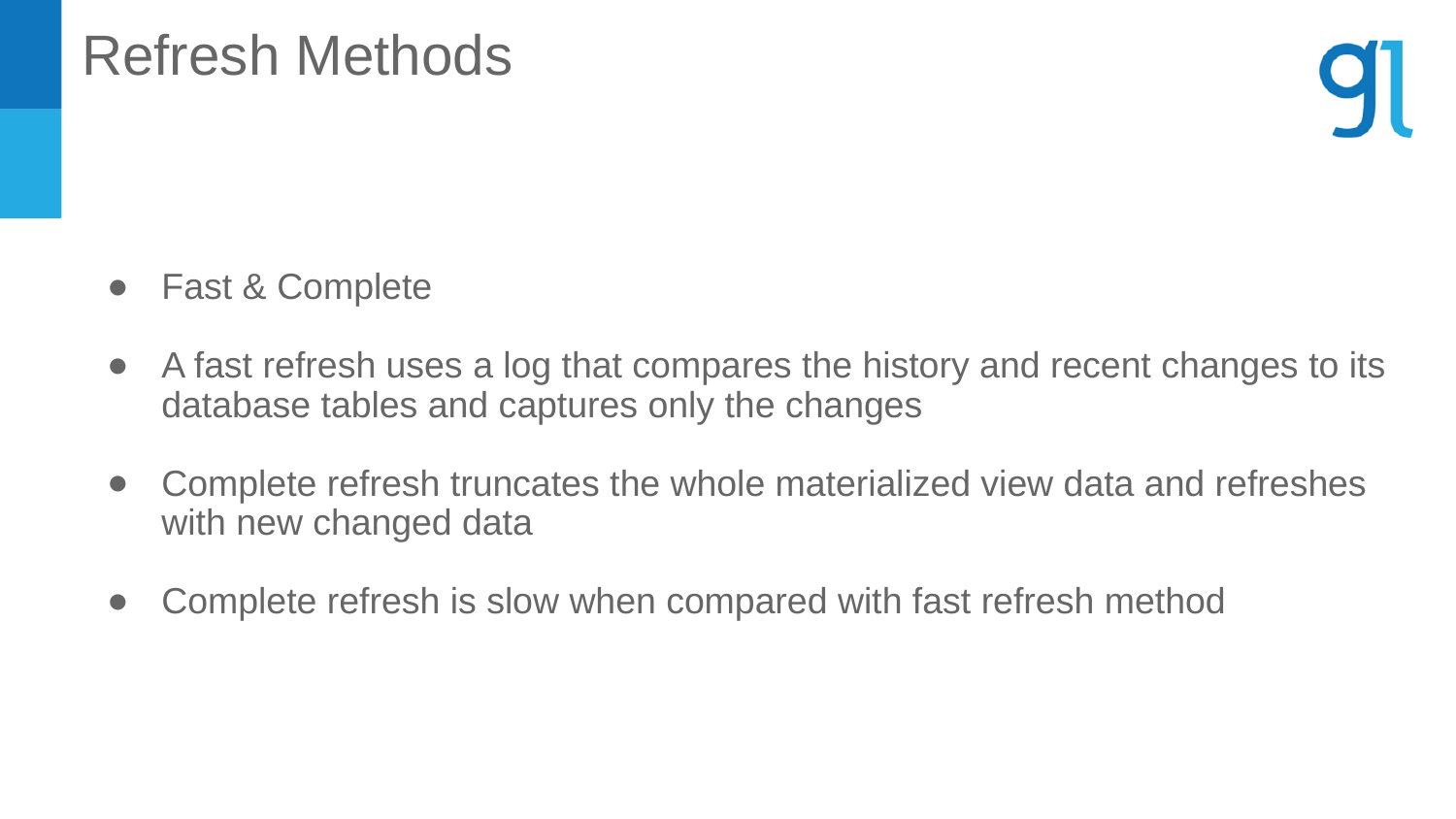

Refresh Methods

Fast & Complete

A fast refresh uses a log that compares the history and recent changes to its database tables and captures only the changes

Complete refresh truncates the whole materialized view data and refreshes with new changed data

Complete refresh is slow when compared with fast refresh method